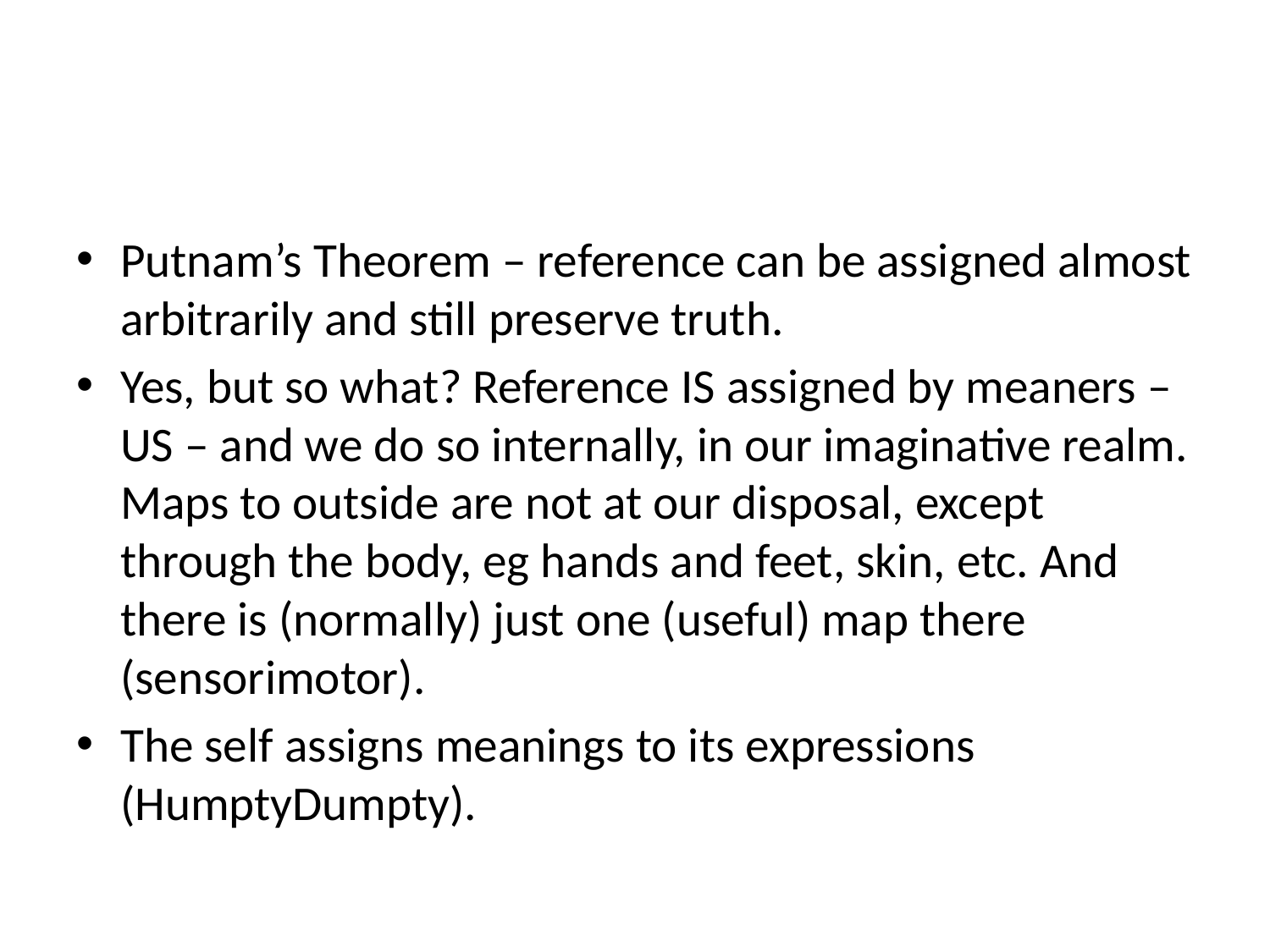

#
Putnam’s Theorem – reference can be assigned almost arbitrarily and still preserve truth.
Yes, but so what? Reference IS assigned by meaners – US – and we do so internally, in our imaginative realm. Maps to outside are not at our disposal, except through the body, eg hands and feet, skin, etc. And there is (normally) just one (useful) map there (sensorimotor).
The self assigns meanings to its expressions (HumptyDumpty).